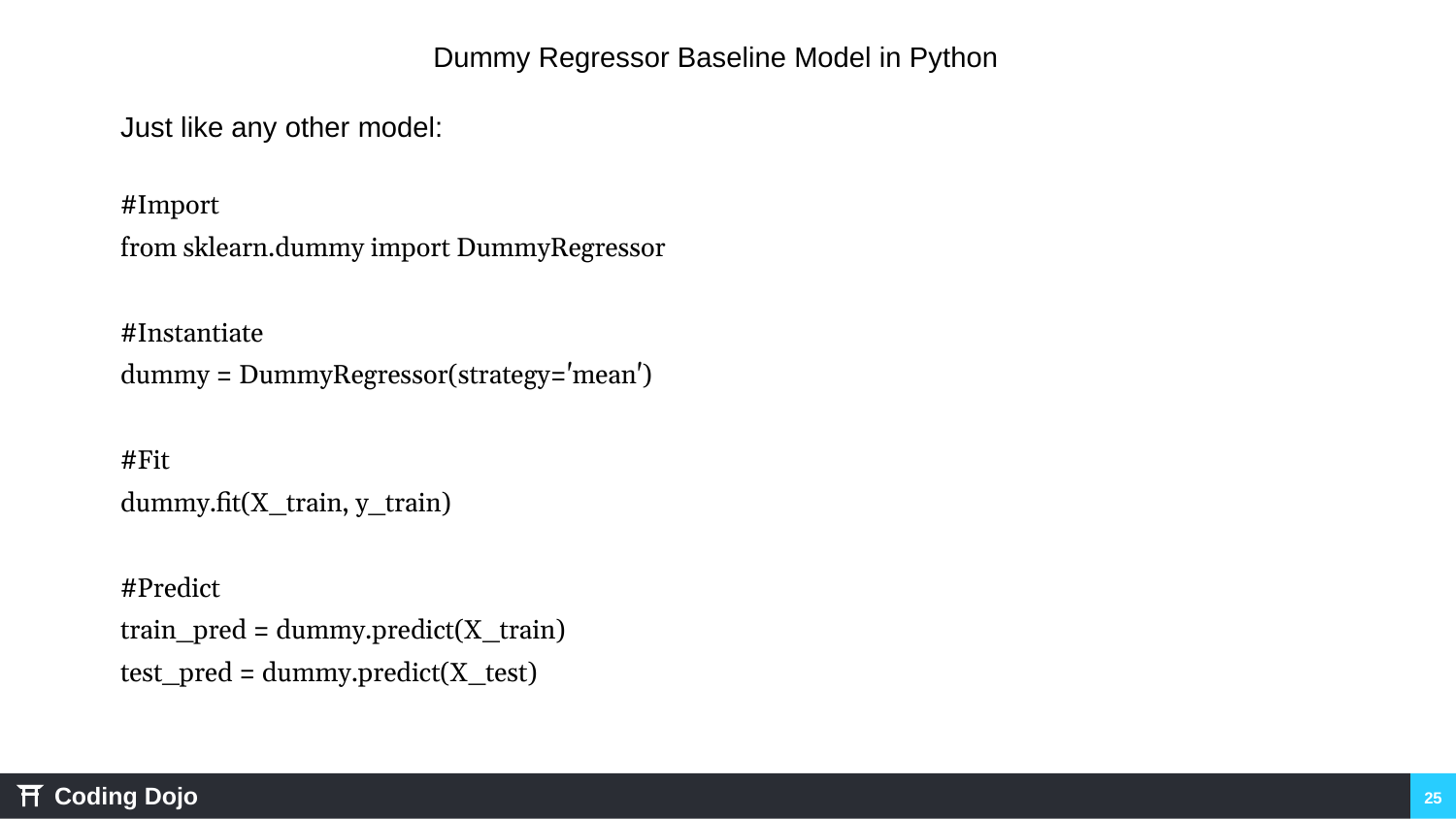

Dummy Regressor Baseline Model in Python
Just like any other model:

#Import
from sklearn.dummy import DummyRegressor

#Instantiate
dummy = DummyRegressor(strategy='mean')

#Fit
dummy.fit(X_train, y_train)

#Predict
train_pred = dummy.predict(X_train)
test_pred = dummy.predict(X_test)